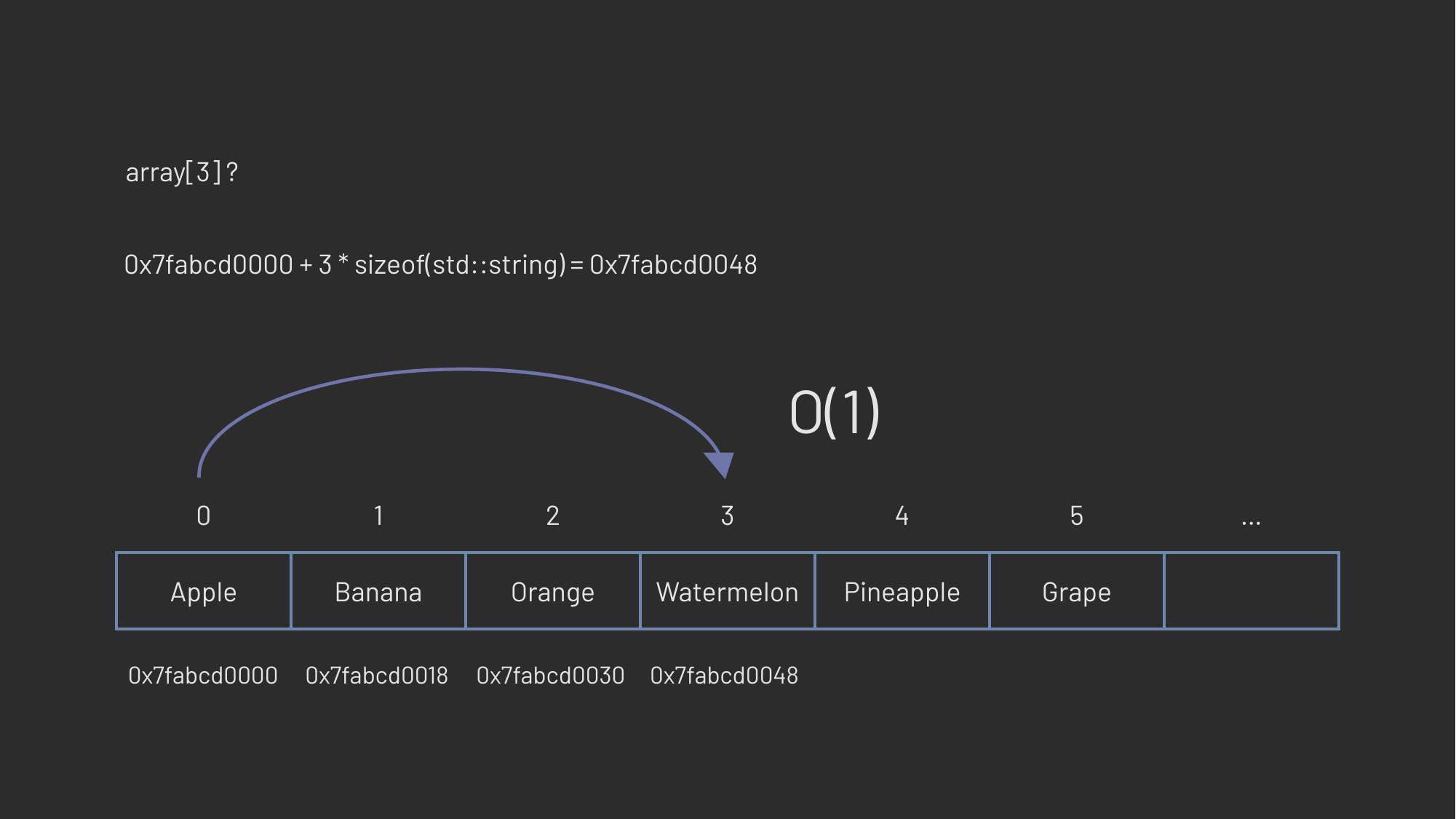

array[3] ?
0x7fabcd0000 + 3 * sizeof(std::string) = 0x7fabcd0048
O(1)

| 0 | 1 | 2 | 3 | 4 | 5 | … |
| --- | --- | --- | --- | --- | --- | --- |
| Apple | Banana | Orange | Watermelon | Pineapple | Grape |  |
0x7fabcd0000
0x7fabcd0018
0x7fabcd0030
0x7fabcd0048